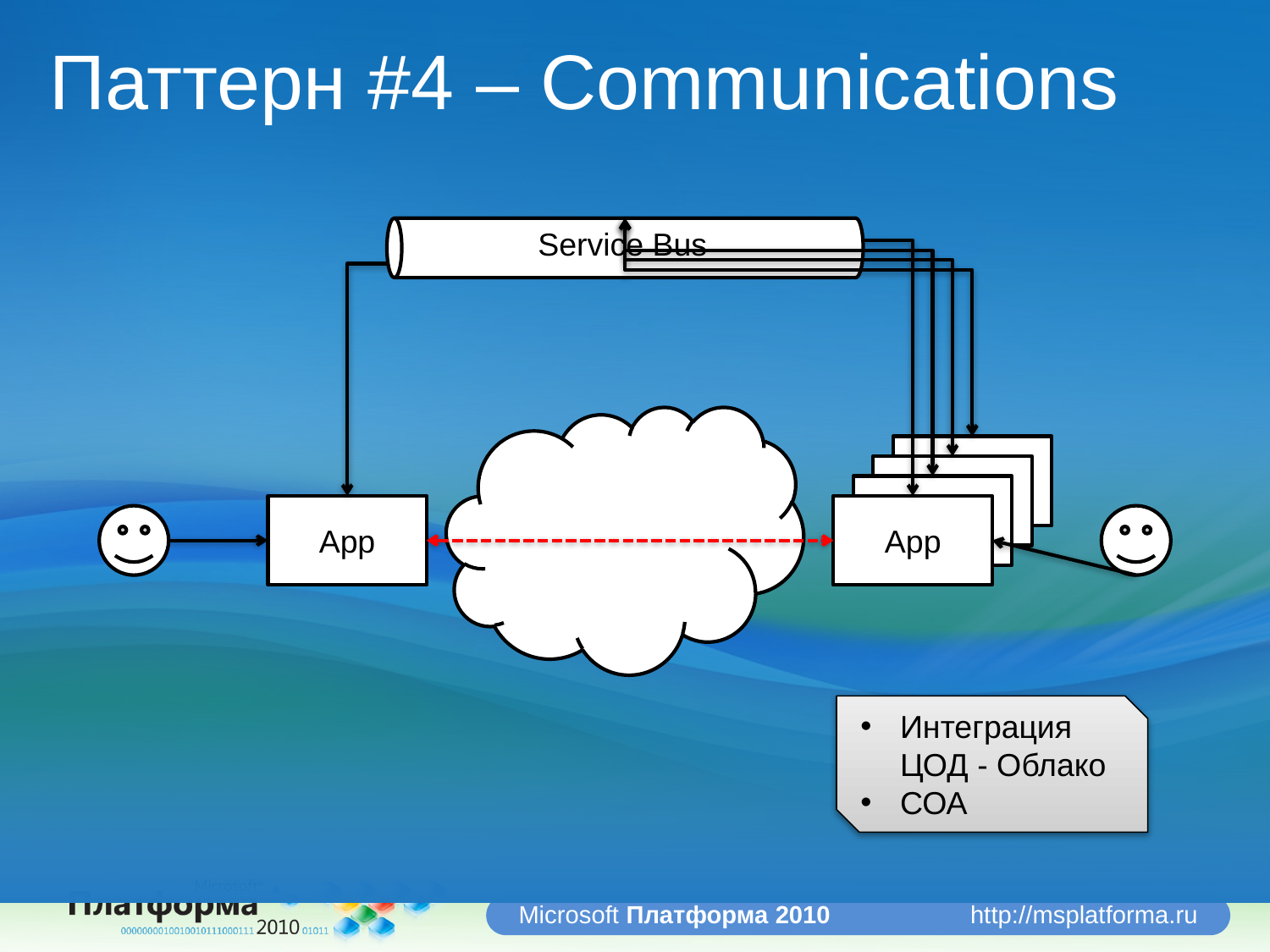

# Паттерн #4 – Communications

Service Bus

App
App
App
App
App

Интеграция ЦОД - Облако
СОА